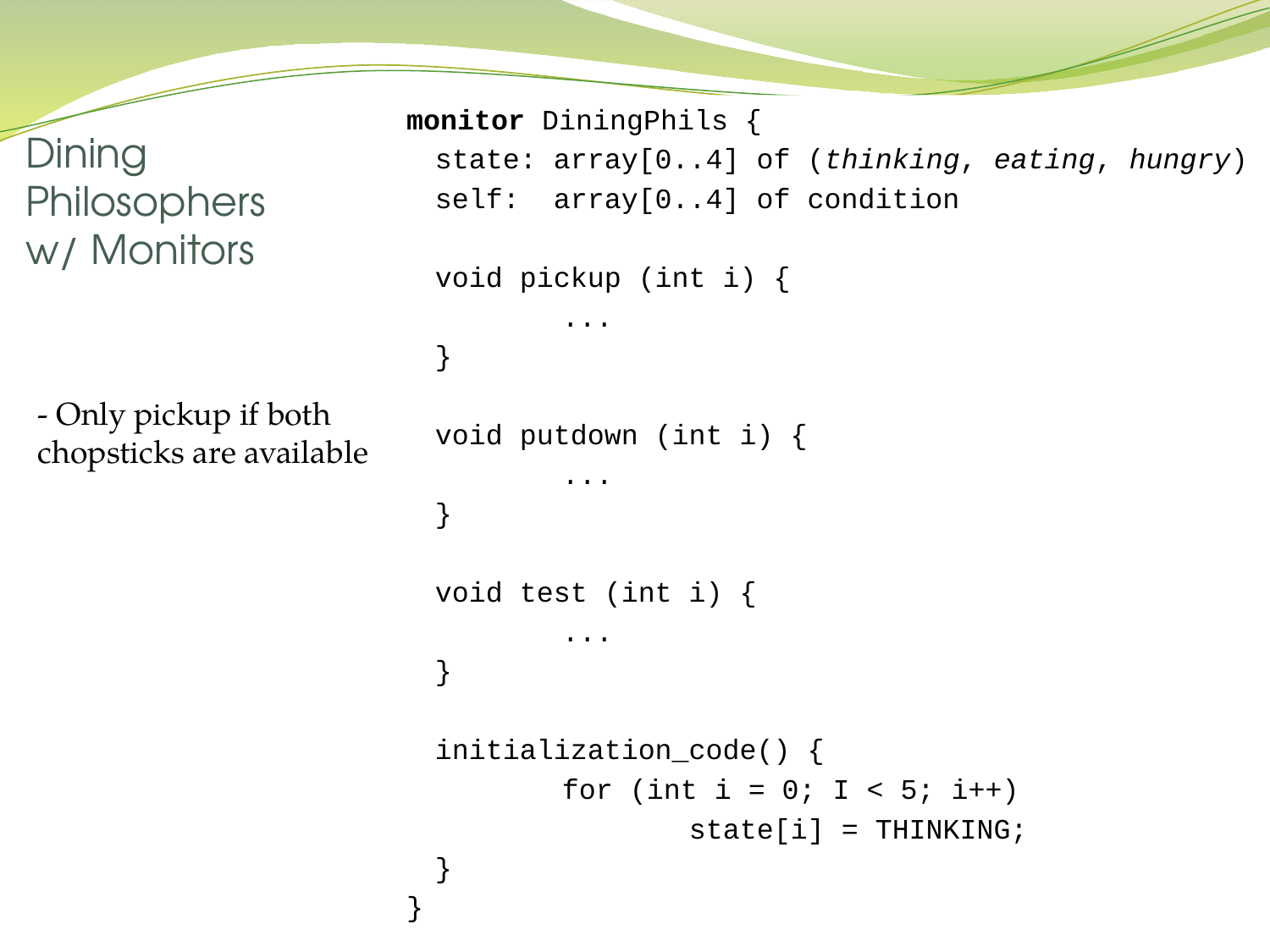

monitor DiningPhils {
	state: array[0..4] of (thinking, eating, hungry)
	self:  array[0..4] of condition

	void pickup (int i) {
		...
	}

	void putdown (int i) {
		...
	}

	void test (int i) {
		...
	}

	initialization_code() {
		for (int i = 0; I < 5; i++)
			state[i] = THINKING;
	}
}
# Dining Philosophers w/ Monitors
- Only pickup if both chopsticks are available